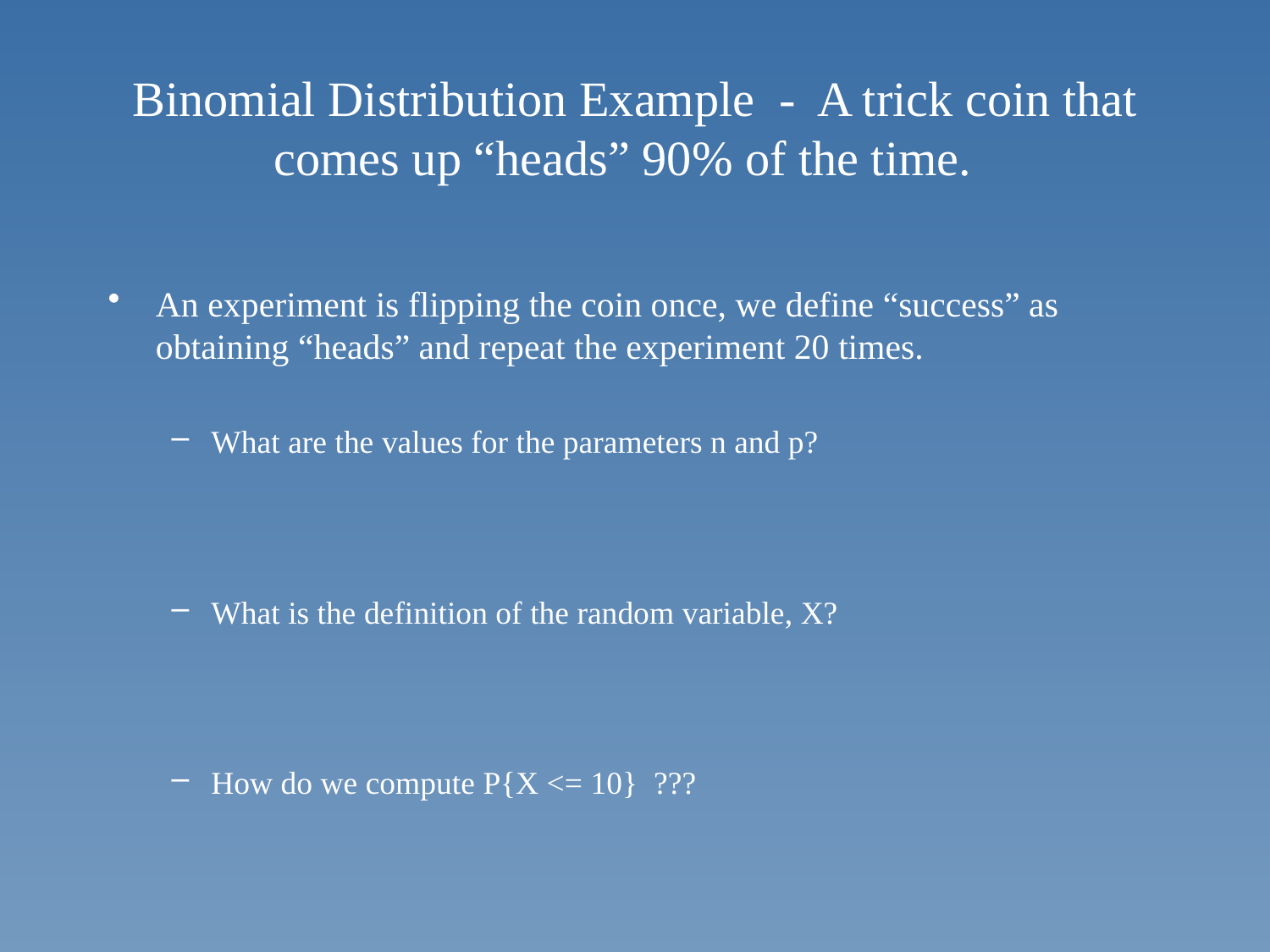

# Binomial Distribution Example  -  A trick coin that comes up “heads” 90% of the time.
An experiment is flipping the coin once, we define “success” as obtaining “heads” and repeat the experiment 20 times.

What are the values for the parameters n and p?

What is the definition of the random variable, X?

How do we compute P{X <= 10}  ???